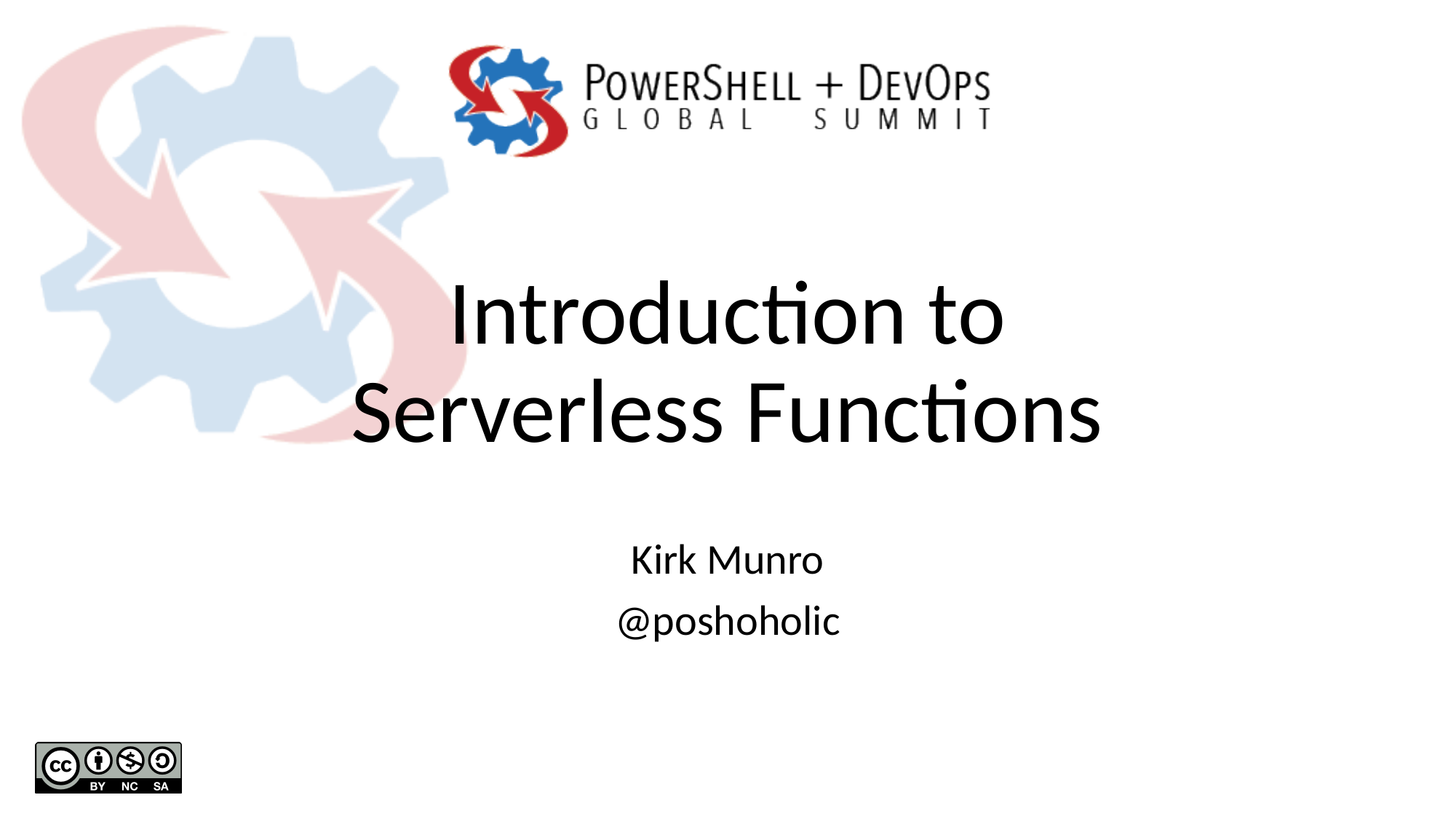

# Introduction to Serverless Functions
Kirk Munro
@poshoholic